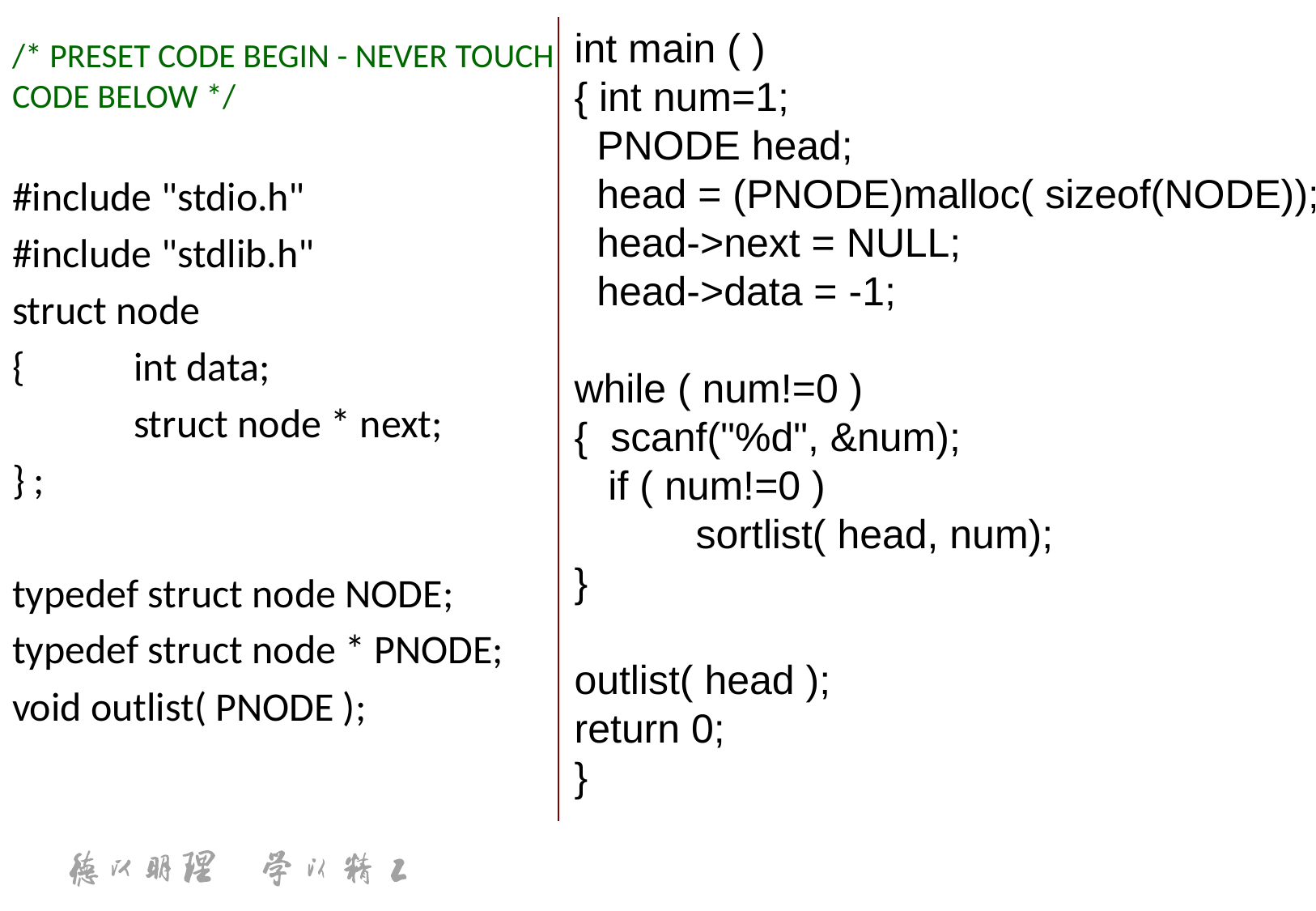

int main ( )
{ int num=1;
  PNODE head;
  head = (PNODE)malloc( sizeof(NODE));
  head->next = NULL;
  head->data = -1;

while ( num!=0 )
{  scanf("%d", &num);
   if ( num!=0 )
	sortlist( head, num);
}

outlist( head );
return 0;
}

/* PRESET CODE BEGIN - NEVER TOUCH CODE BELOW */

#include "stdio.h"
#include "stdlib.h"
struct node
{	int data;
	struct node * next;
} ;

typedef struct node NODE;
typedef struct node * PNODE;
void outlist( PNODE );

109